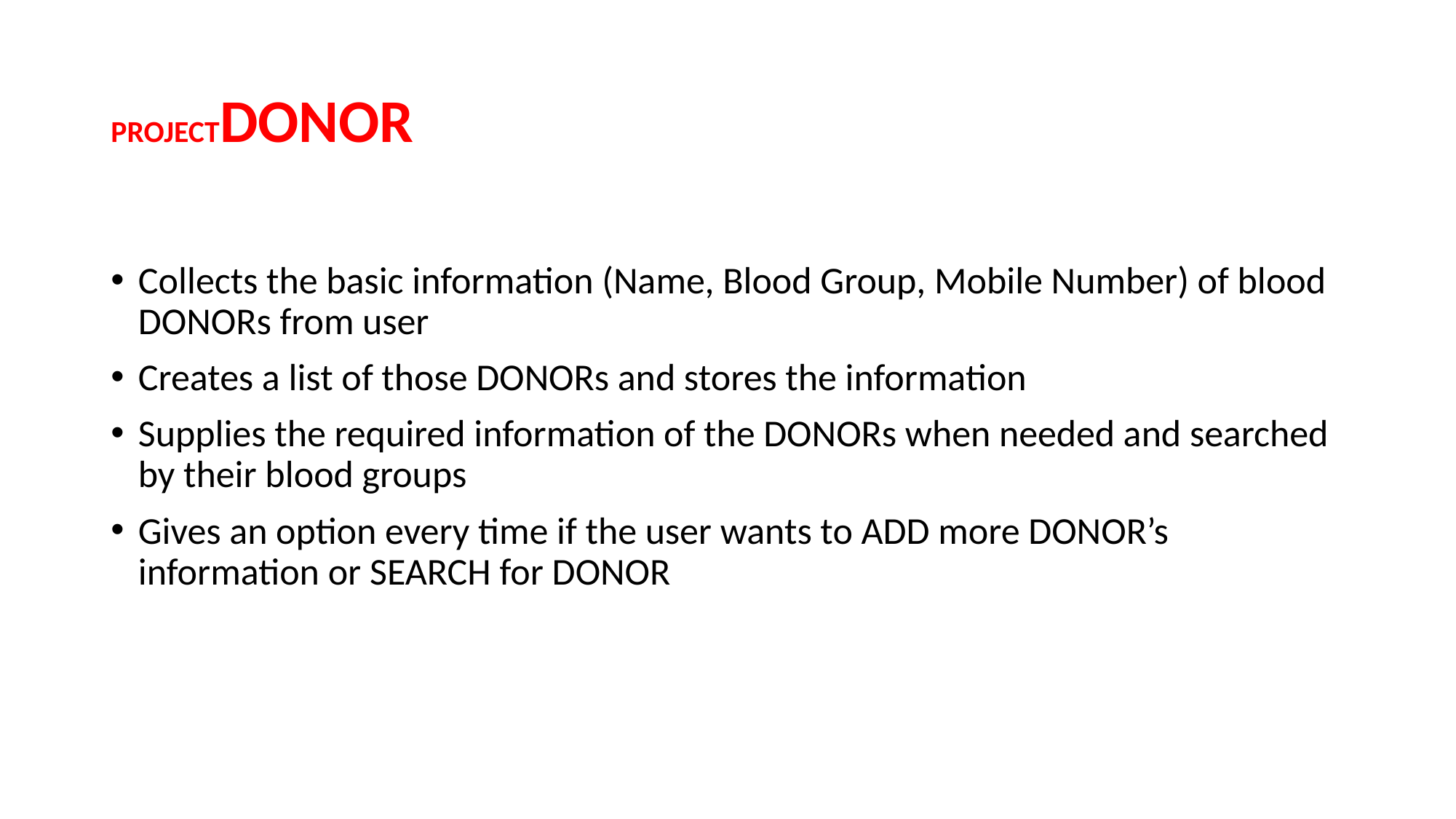

# PROJECTDONOR
Collects the basic information (Name, Blood Group, Mobile Number) of blood DONORs from user
Creates a list of those DONORs and stores the information
Supplies the required information of the DONORs when needed and searched by their blood groups
Gives an option every time if the user wants to ADD more DONOR’s information or SEARCH for DONOR